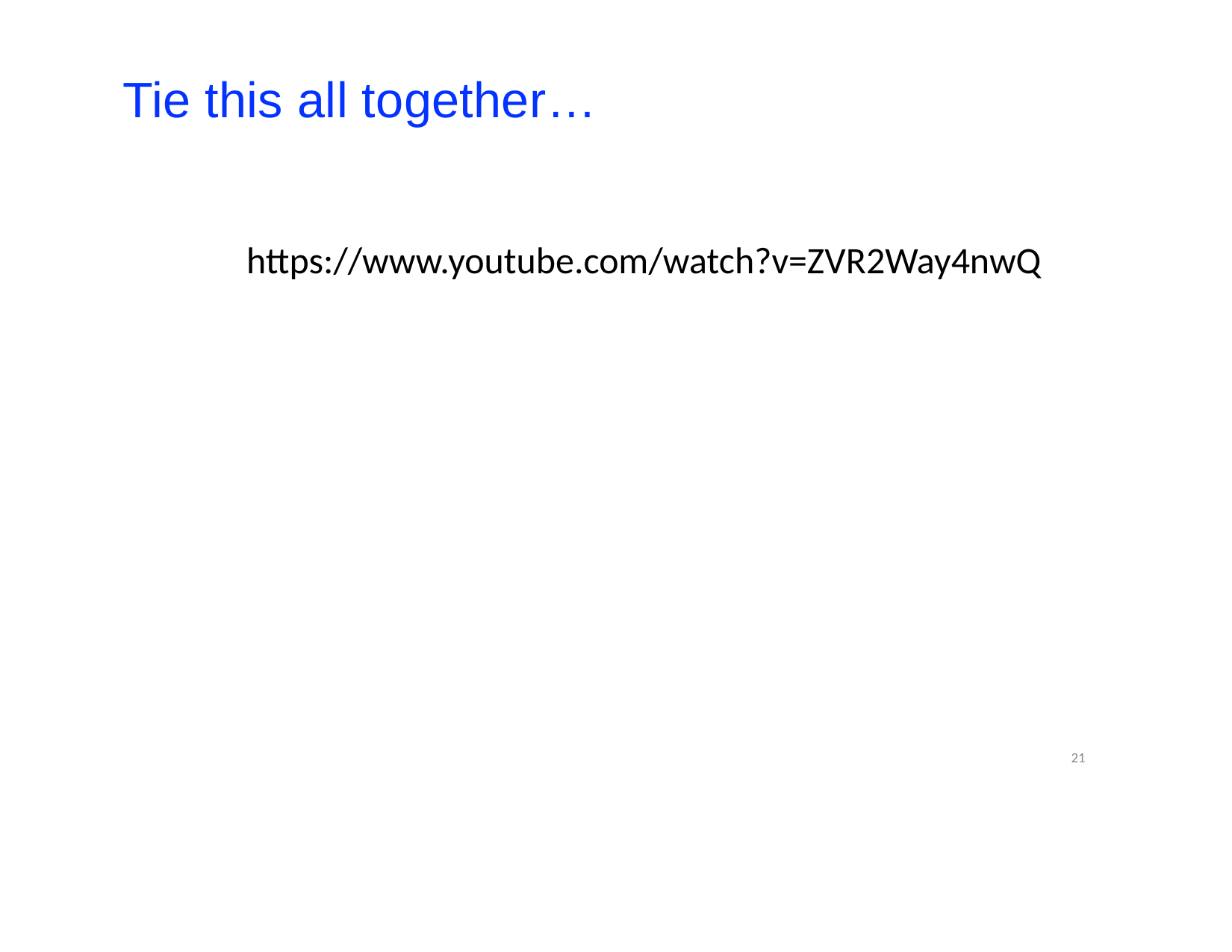

# Tie this all together…
https://www.youtube.com/watch?v=ZVR2Way4nwQ
21